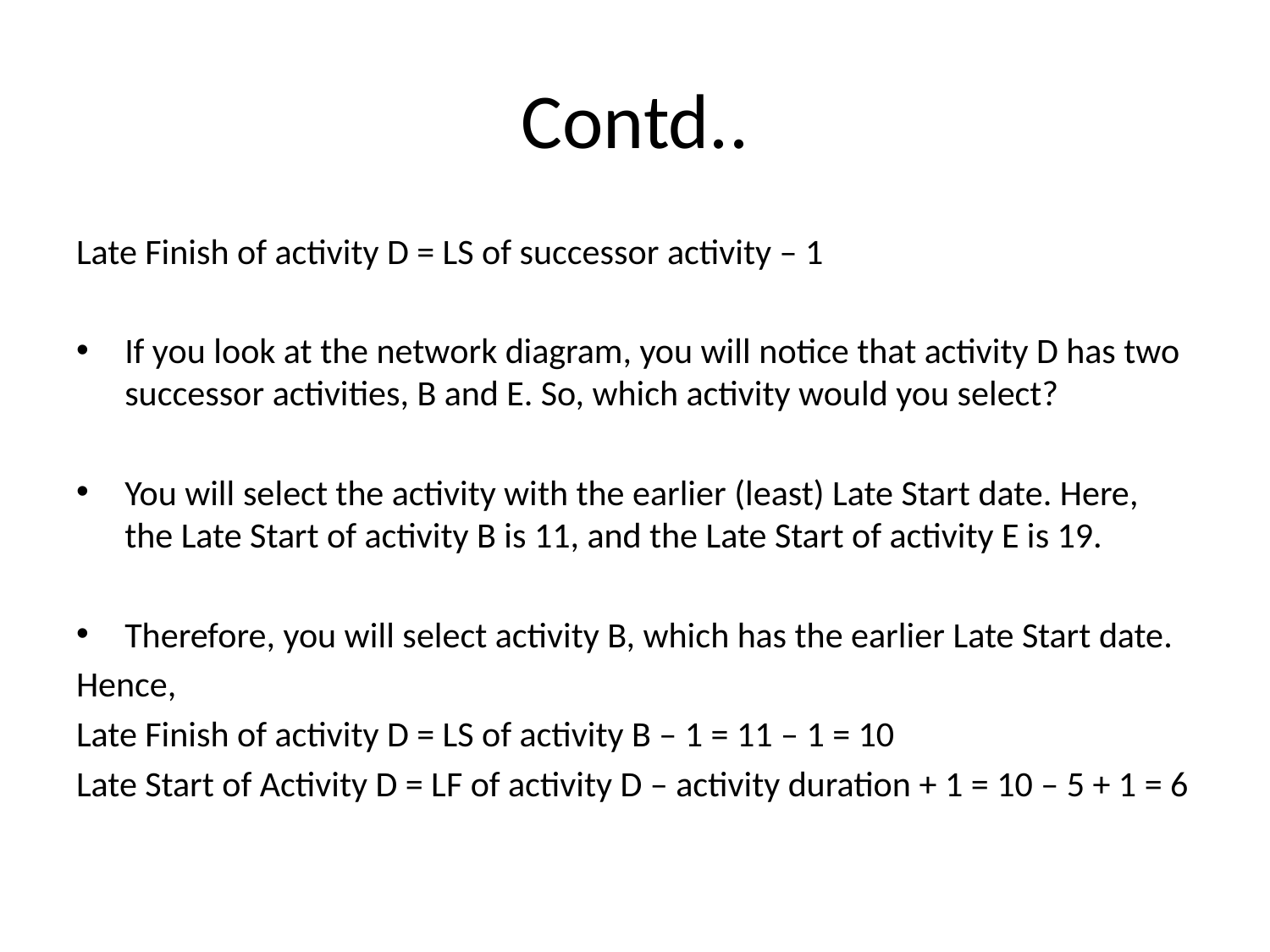

# Contd..
Late Finish of activity D = LS of successor activity – 1

If you look at the network diagram, you will notice that activity D has two successor activities, B and E. So, which activity would you select?

You will select the activity with the earlier (least) Late Start date. Here, the Late Start of activity B is 11, and the Late Start of activity E is 19.

Therefore, you will select activity B, which has the earlier Late Start date.
Hence,
Late Finish of activity D = LS of activity B – 1 = 11 – 1 = 10
Late Start of Activity D = LF of activity D – activity duration + 1 = 10 – 5 + 1 = 6